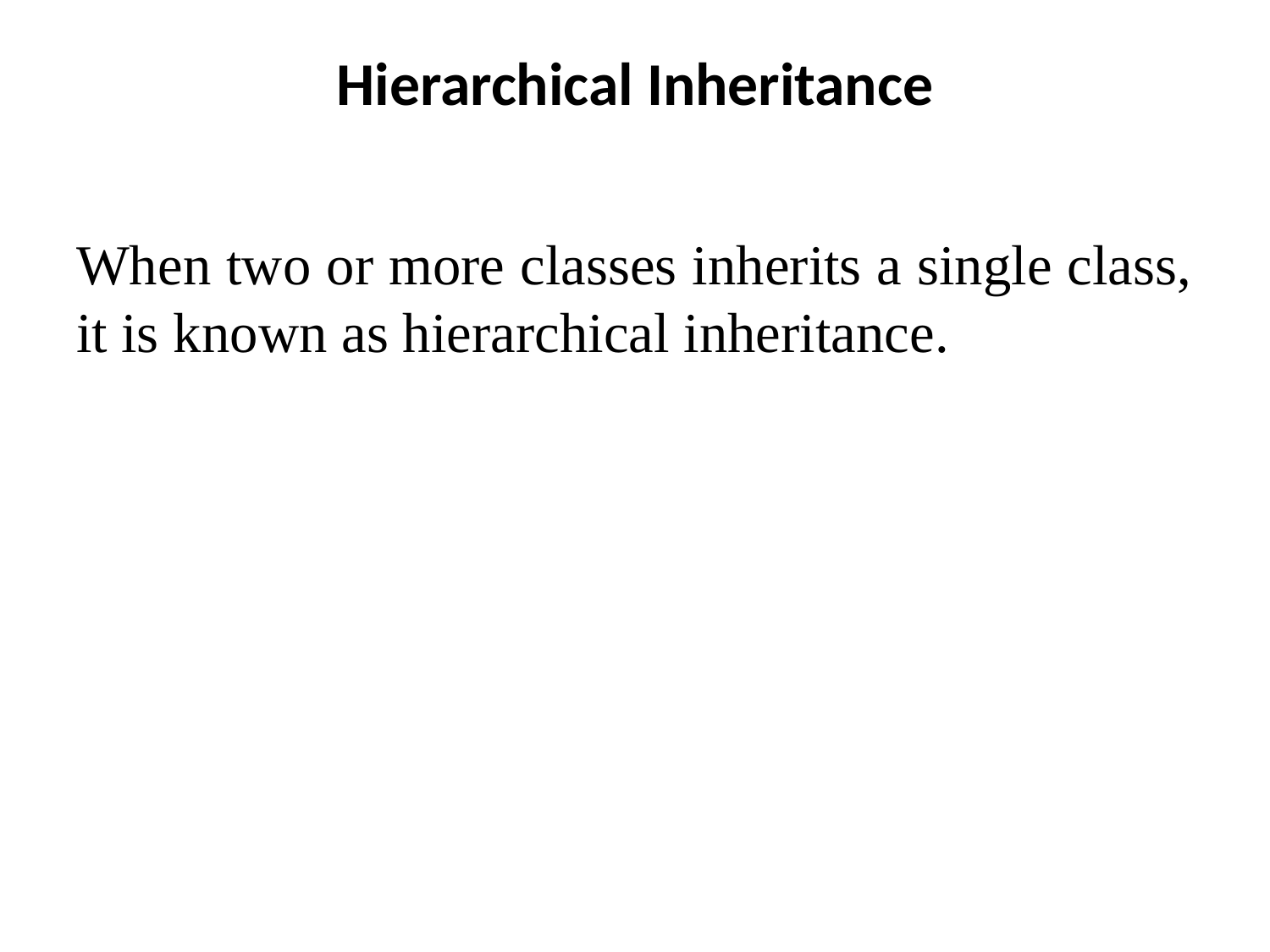

# Hierarchical Inheritance
When two or more classes inherits a single class, it is known as hierarchical inheritance.